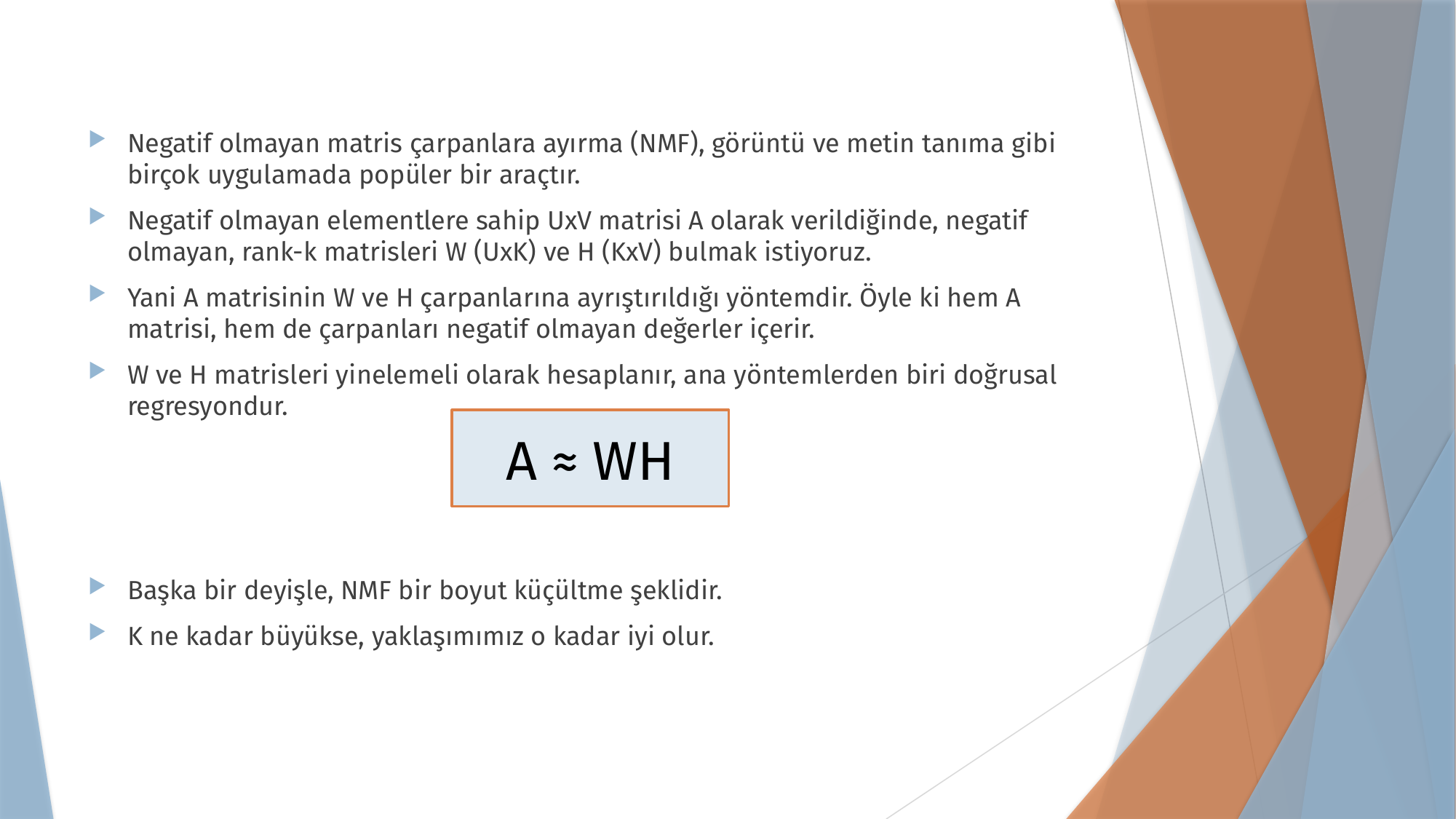

Negatif olmayan matris çarpanlara ayırma (NMF), görüntü ve metin tanıma gibi birçok uygulamada popüler bir araçtır.
Negatif olmayan elementlere sahip UxV matrisi A olarak verildiğinde, negatif olmayan, rank-k matrisleri W (UxK) ve H (KxV) bulmak istiyoruz.
Yani A matrisinin W ve H çarpanlarına ayrıştırıldığı yöntemdir. Öyle ki hem A matrisi, hem de çarpanları negatif olmayan değerler içerir.
W ve H matrisleri yinelemeli olarak hesaplanır, ana yöntemlerden biri doğrusal regresyondur.

Başka bir deyişle, NMF bir boyut küçültme şeklidir.
K ne kadar büyükse, yaklaşımımız o kadar iyi olur.

A ≈ WH